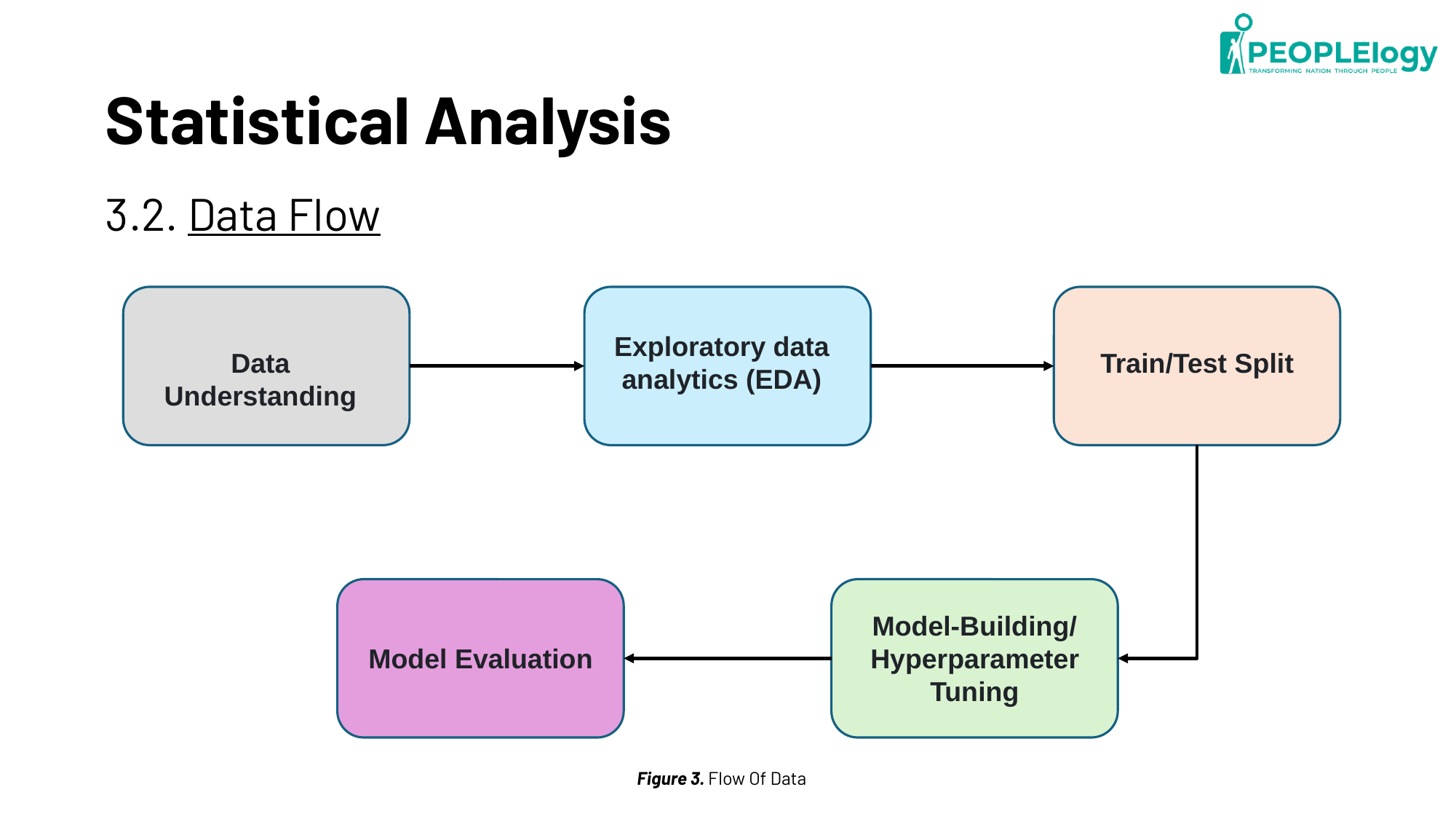

# Statistical Analysis
3.2. Data Flow

Exploratory data analytics (EDA)
Data Understanding
Train/Test Split

Model-Building/Hyperparameter Tuning
Model Evaluation
Figure 3. Flow Of Data